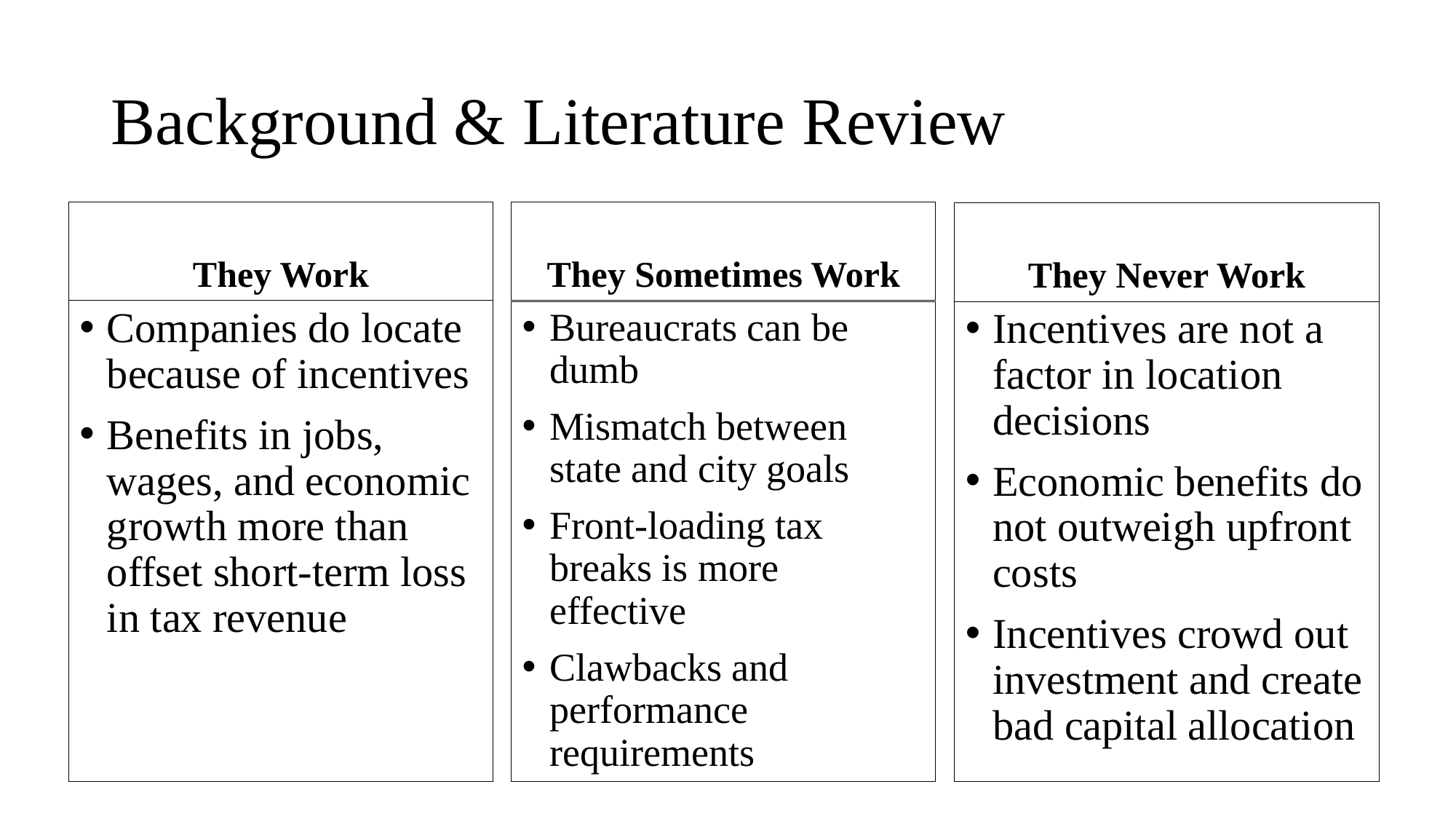

# Background & Literature Review
They Work
They Sometimes Work
They Never Work
Companies do locate because of incentives
Benefits in jobs, wages, and economic growth more than offset short-term loss in tax revenue
Bureaucrats can be dumb
Mismatch between state and city goals
Front-loading tax breaks is more effective
Clawbacks and performance requirements
Incentives are not a factor in location decisions
Economic benefits do not outweigh upfront costs
Incentives crowd out investment and create bad capital allocation